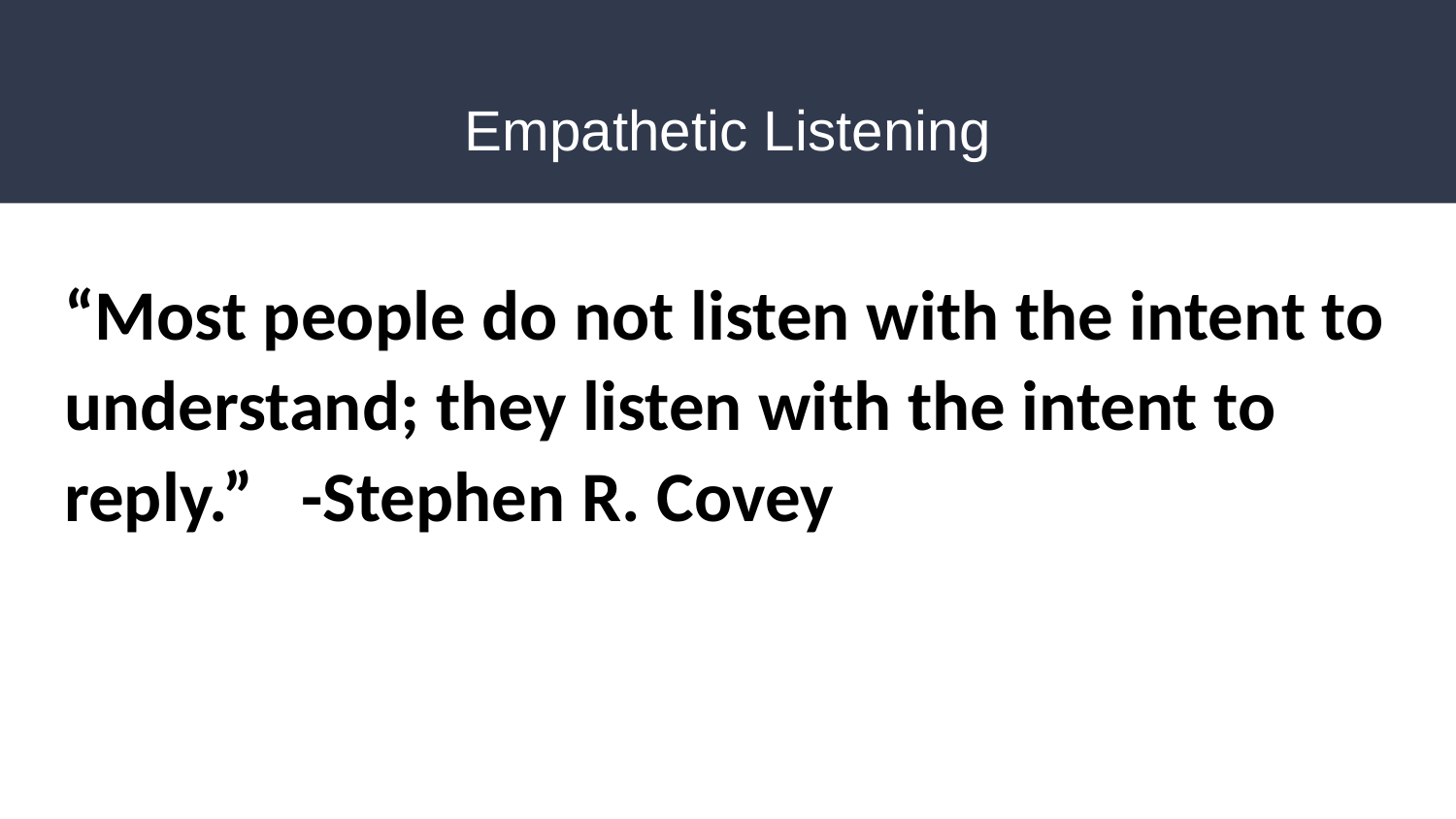

# Empathetic Listening
“Most people do not listen with the intent to understand; they listen with the intent to reply.”   -Stephen R. Covey